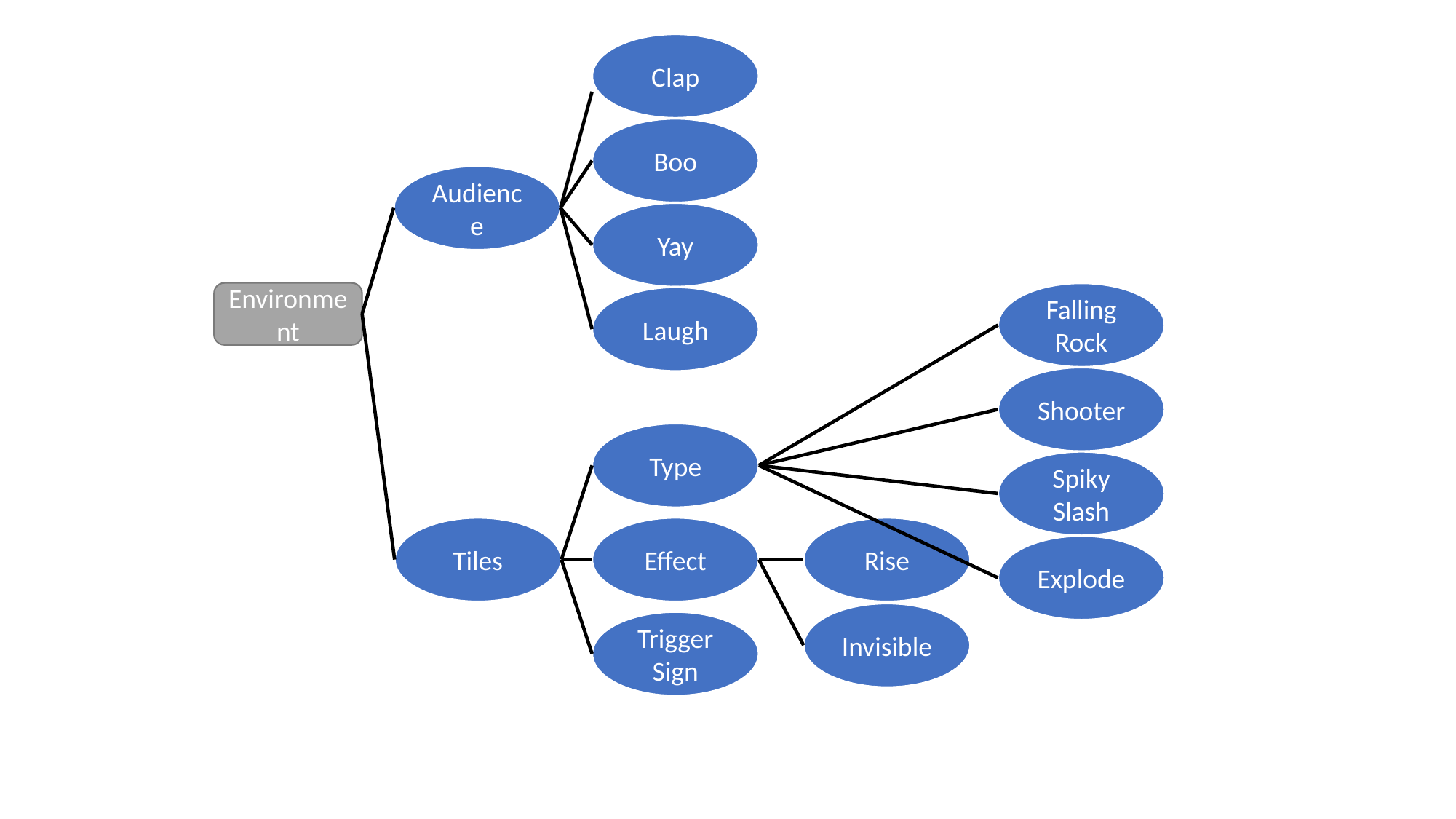

Clap
Boo
Audience
Yay
Environment
Falling Rock
Laugh
Shooter
Type
Spiky Slash
Tiles
Rise
Effect
Explode
Invisible
Trigger Sign